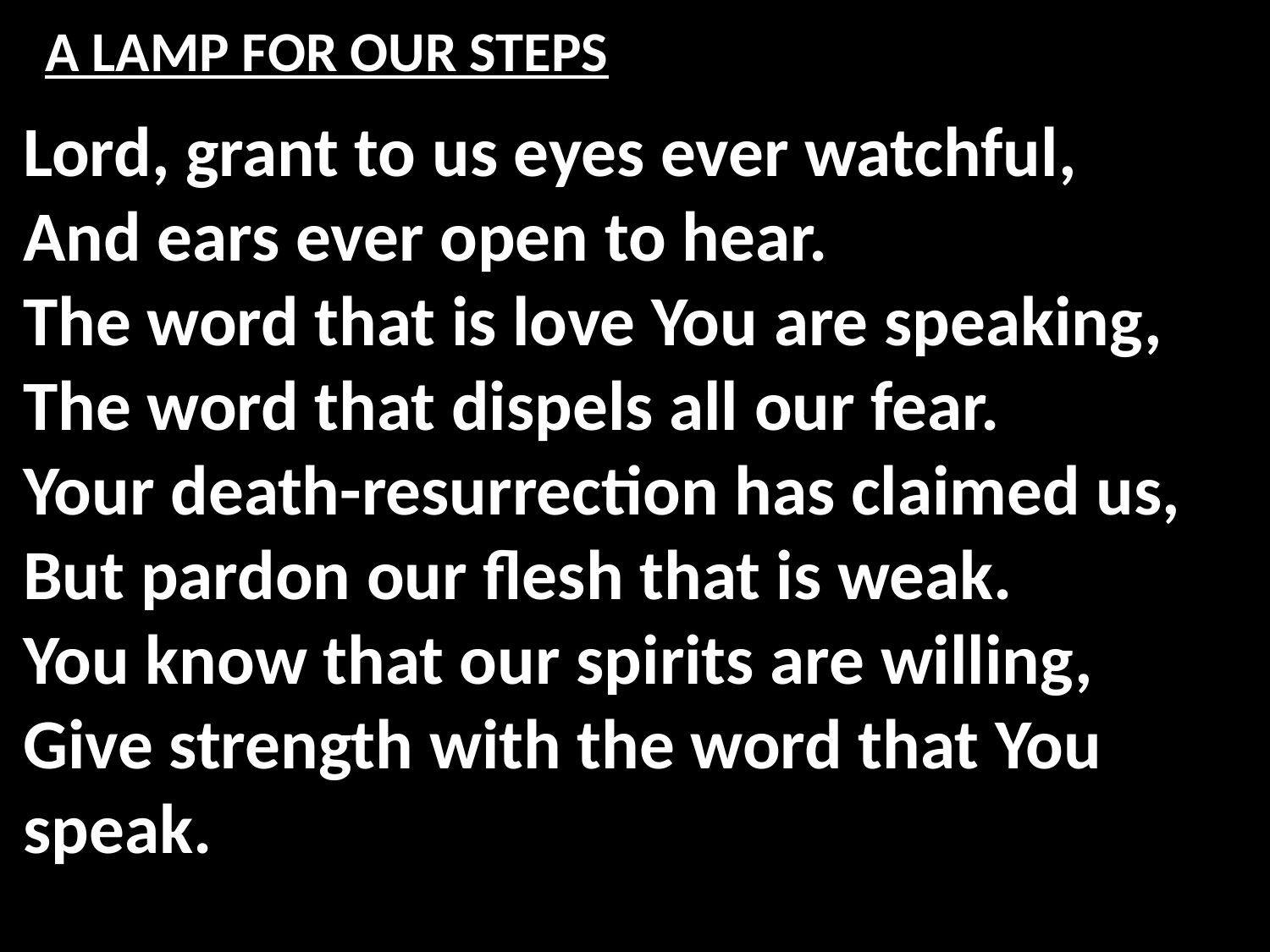

# A LAMP FOR OUR STEPS
Lord, grant to us eyes ever watchful,
And ears ever open to hear.
The word that is love You are speaking,
The word that dispels all our fear.
Your death-resurrection has claimed us,
But pardon our flesh that is weak.
You know that our spirits are willing,
Give strength with the word that You speak.